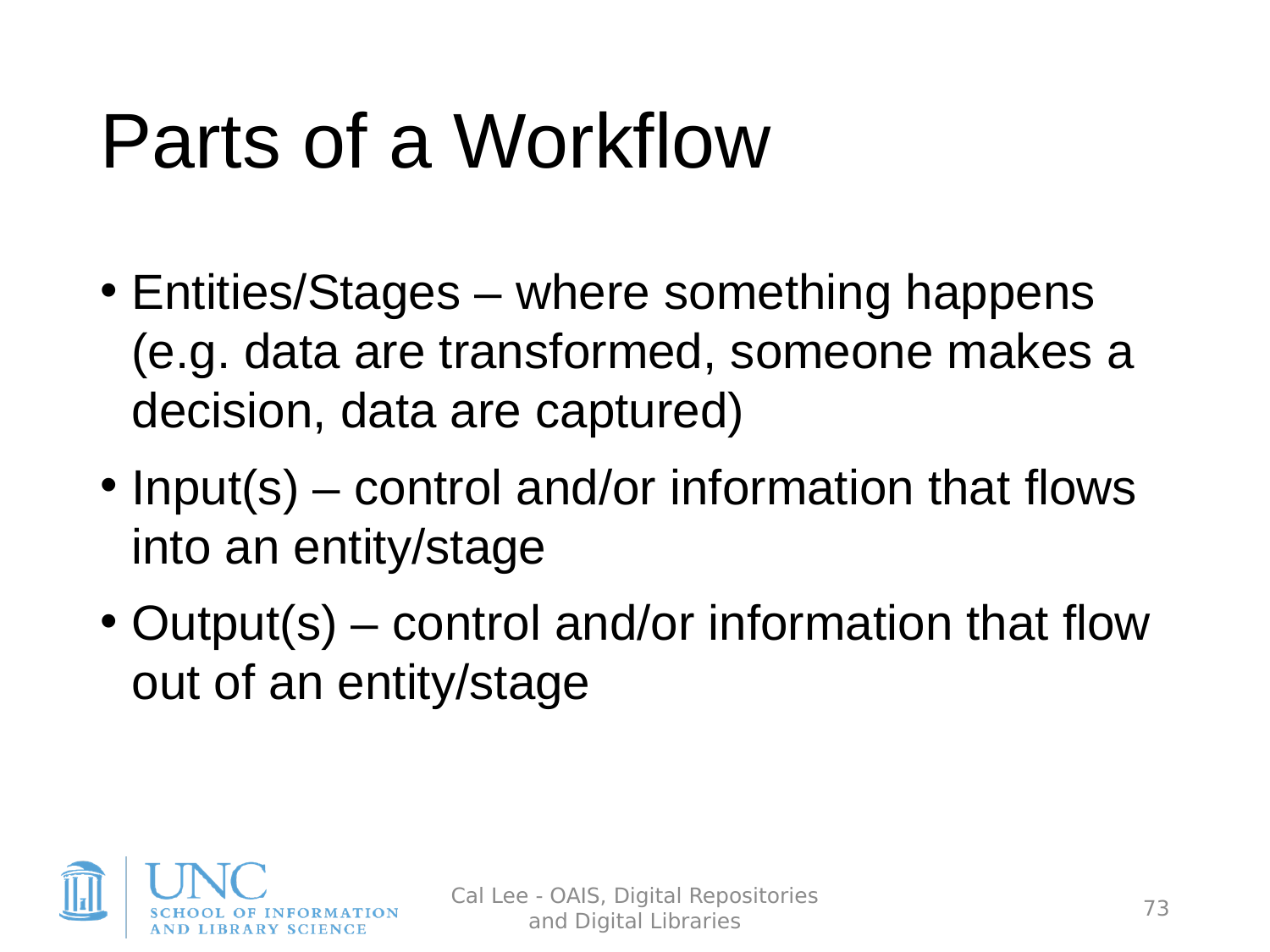

# Parts of a Workflow
Entities/Stages – where something happens (e.g. data are transformed, someone makes a decision, data are captured)
Input(s) – control and/or information that flows into an entity/stage
Output(s) – control and/or information that flow out of an entity/stage
Cal Lee - OAIS, Digital Repositories and Digital Libraries
73